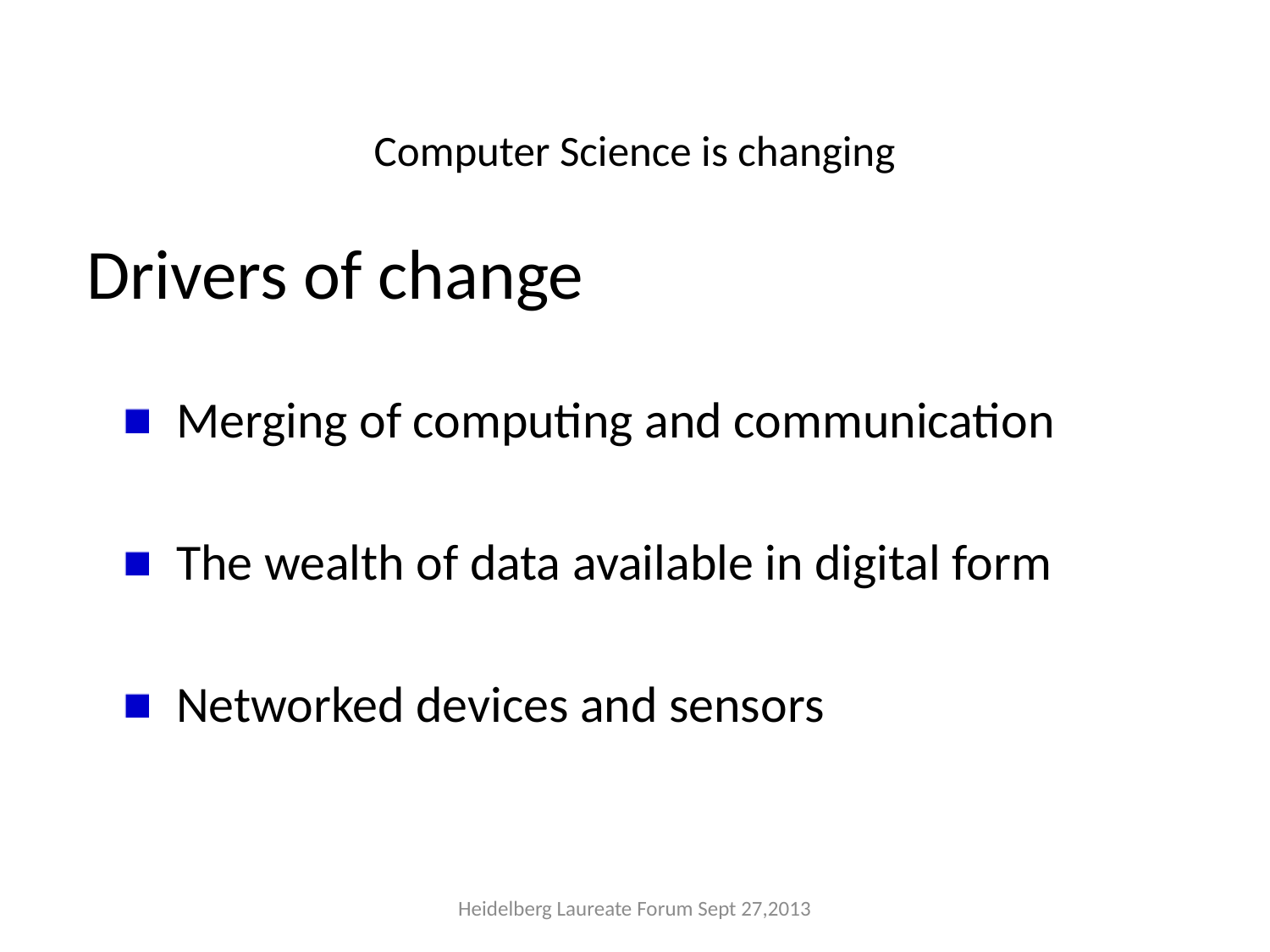

# Computer Science is changing
Drivers of change
 Merging of computing and communication

 The wealth of data available in digital form

 Networked devices and sensors

Heidelberg Laureate Forum Sept 27,2013